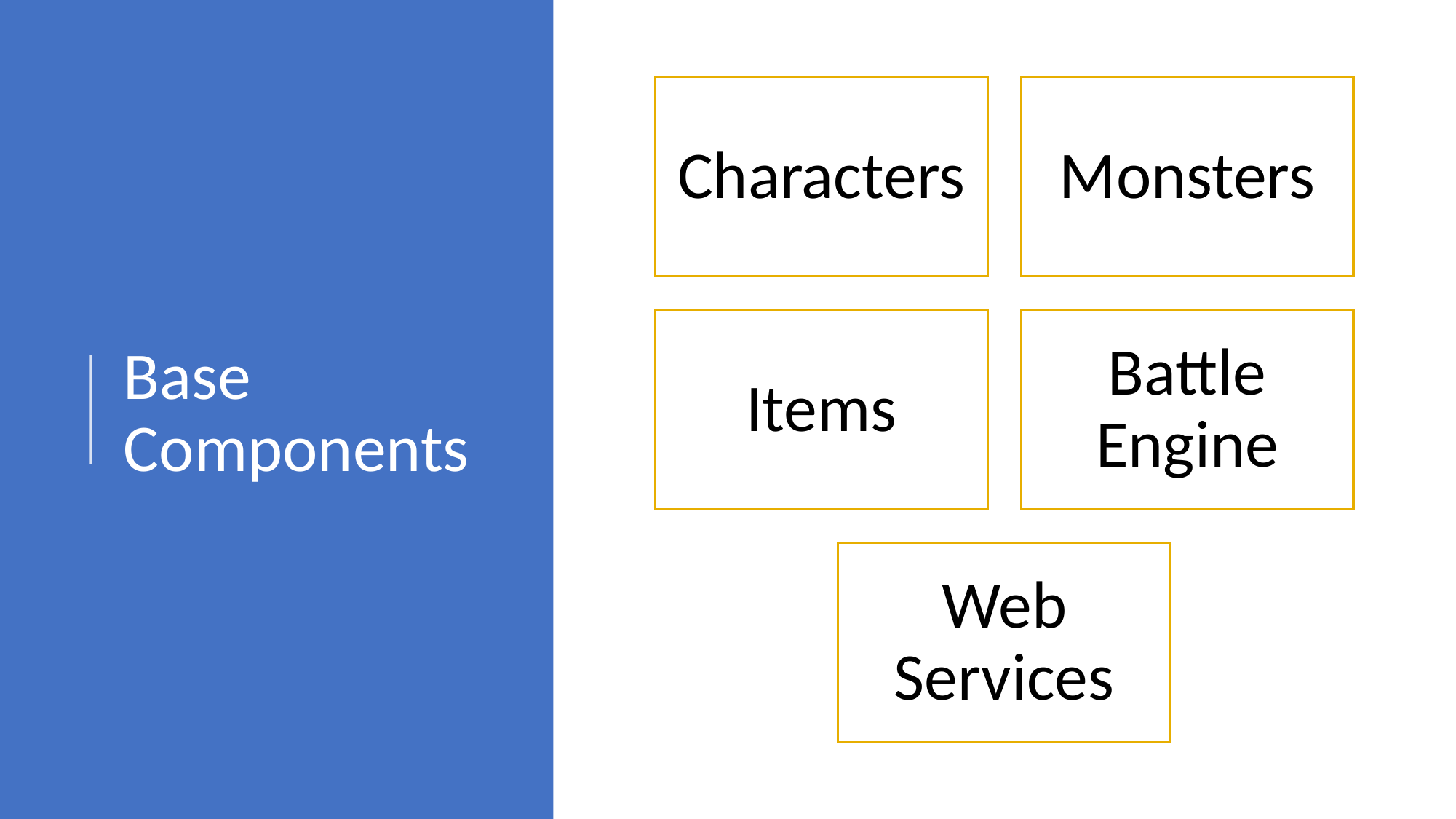

Characters
Monsters
Items
Battle Engine
Web Services
# Base Components